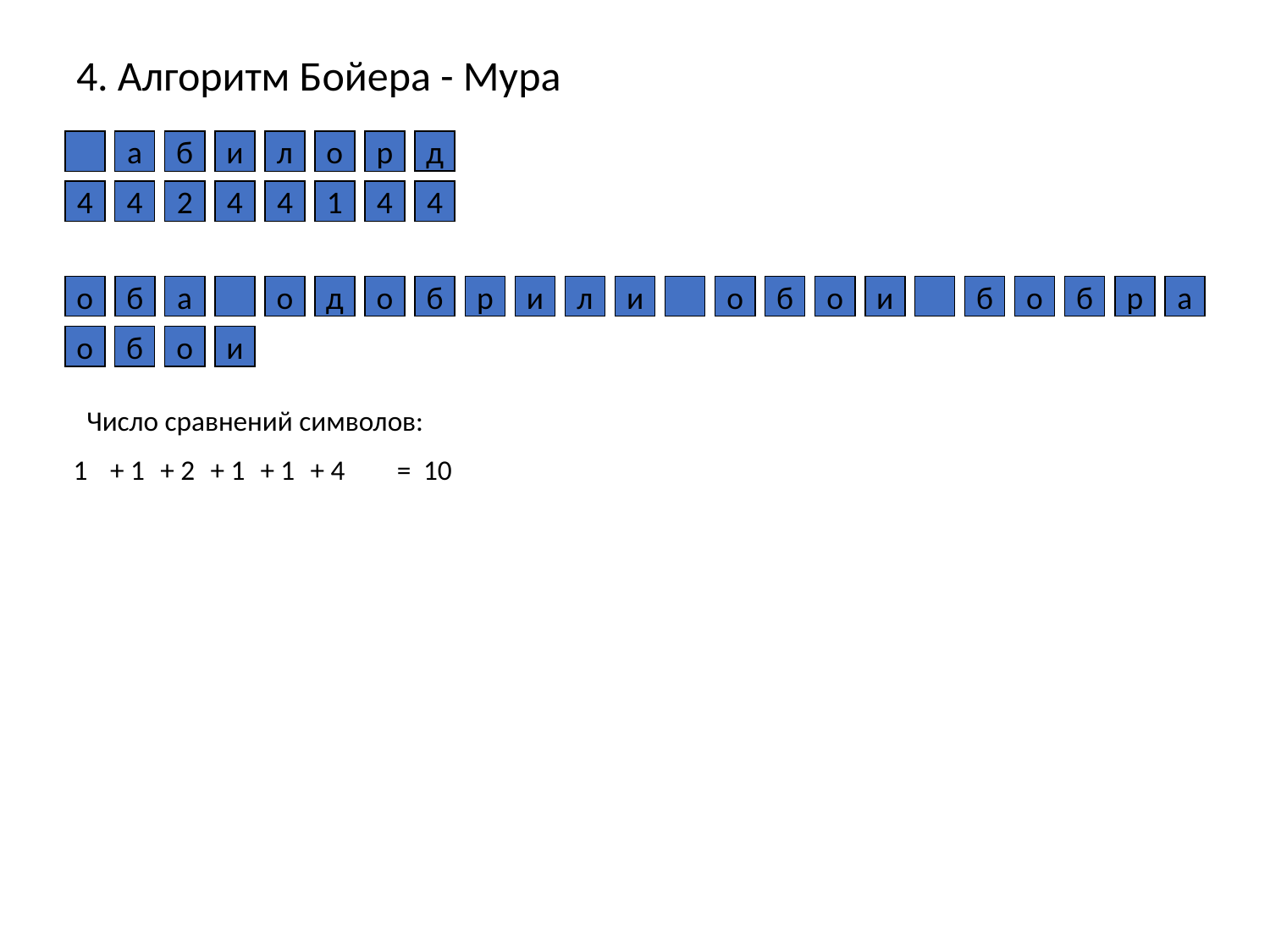

# 4. Алгоритм Бойера - Мура
д

а
б
и
л
о
р
4
4
4
2
4
4
1
4
о
б
а

о
д
о
б
р
и
л
и

о
б
о
и

б
о
б
р
а
о
б
о
и
Число сравнений символов:
1
+ 1
+ 2
+ 1
+ 1
+ 4
=  10